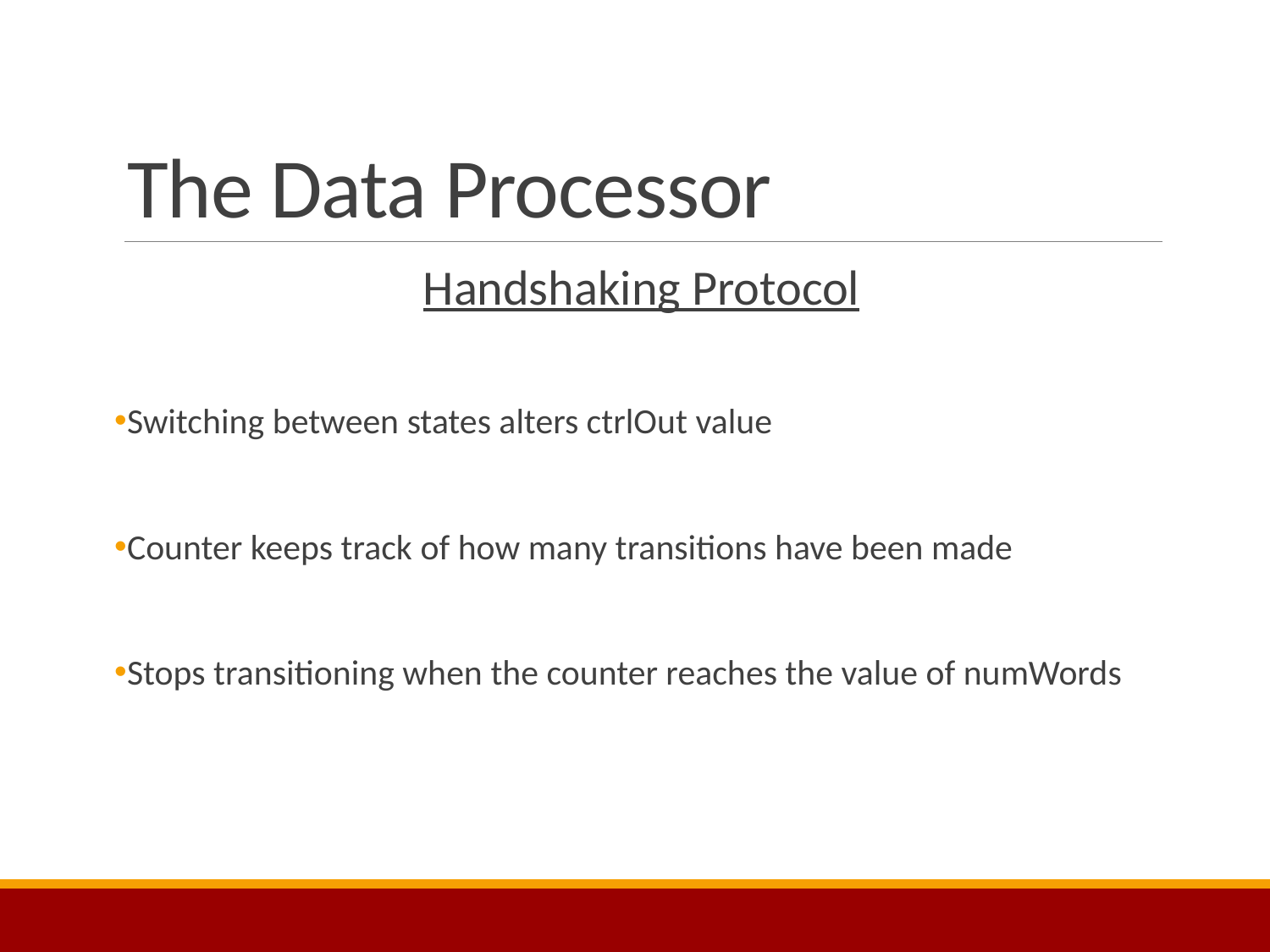

# The Data Processor
Handshaking Protocol

Switching between states alters ctrlOut value

Counter keeps track of how many transitions have been made

Stops transitioning when the counter reaches the value of numWords